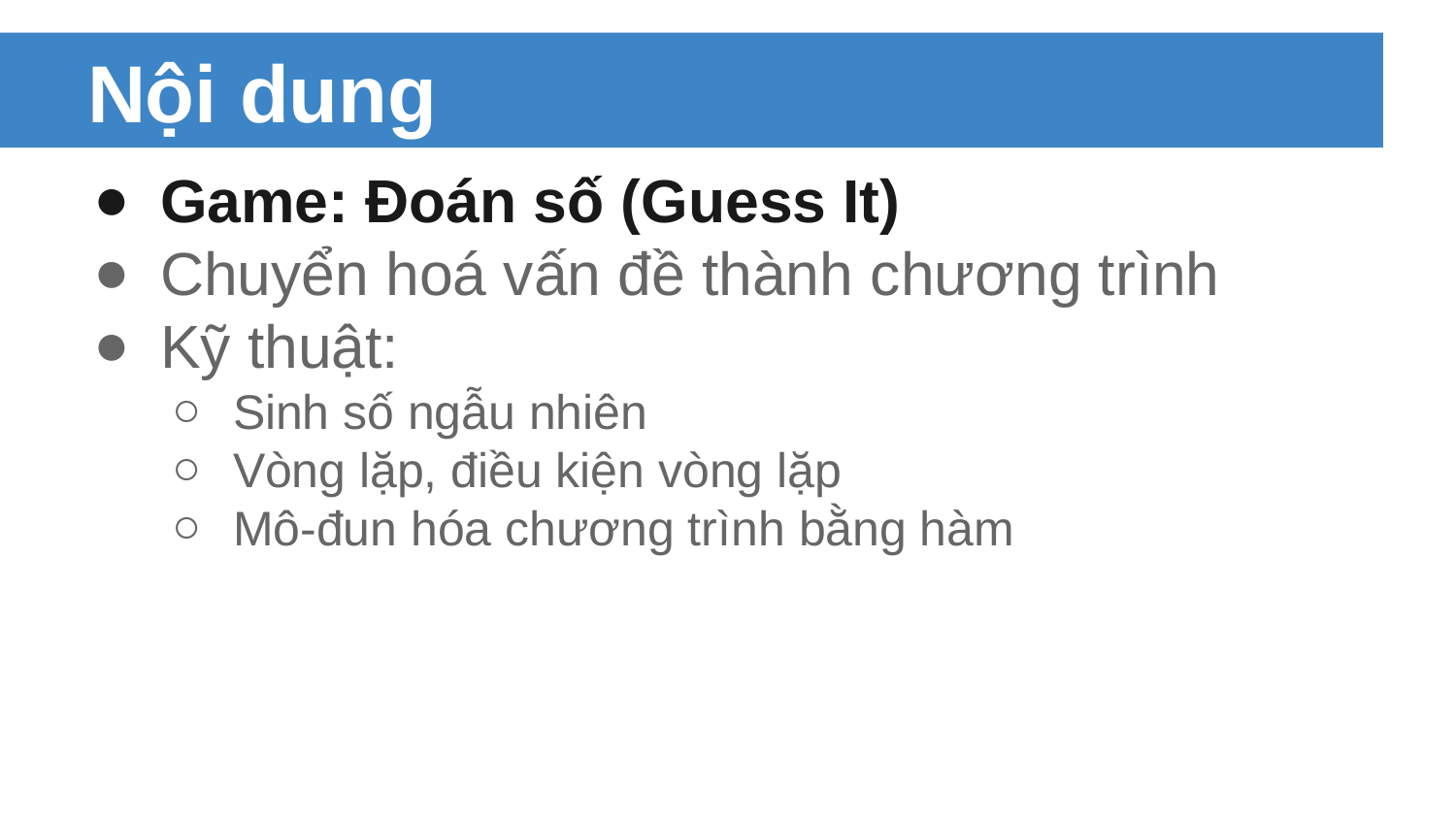

# Nội dung
Game: Đoán số (Guess It)
Chuyển hoá vấn đề thành chương trình
Kỹ thuật:
Sinh số ngẫu nhiên
Vòng lặp, điều kiện vòng lặp
Mô-đun hóa chương trình bằng hàm